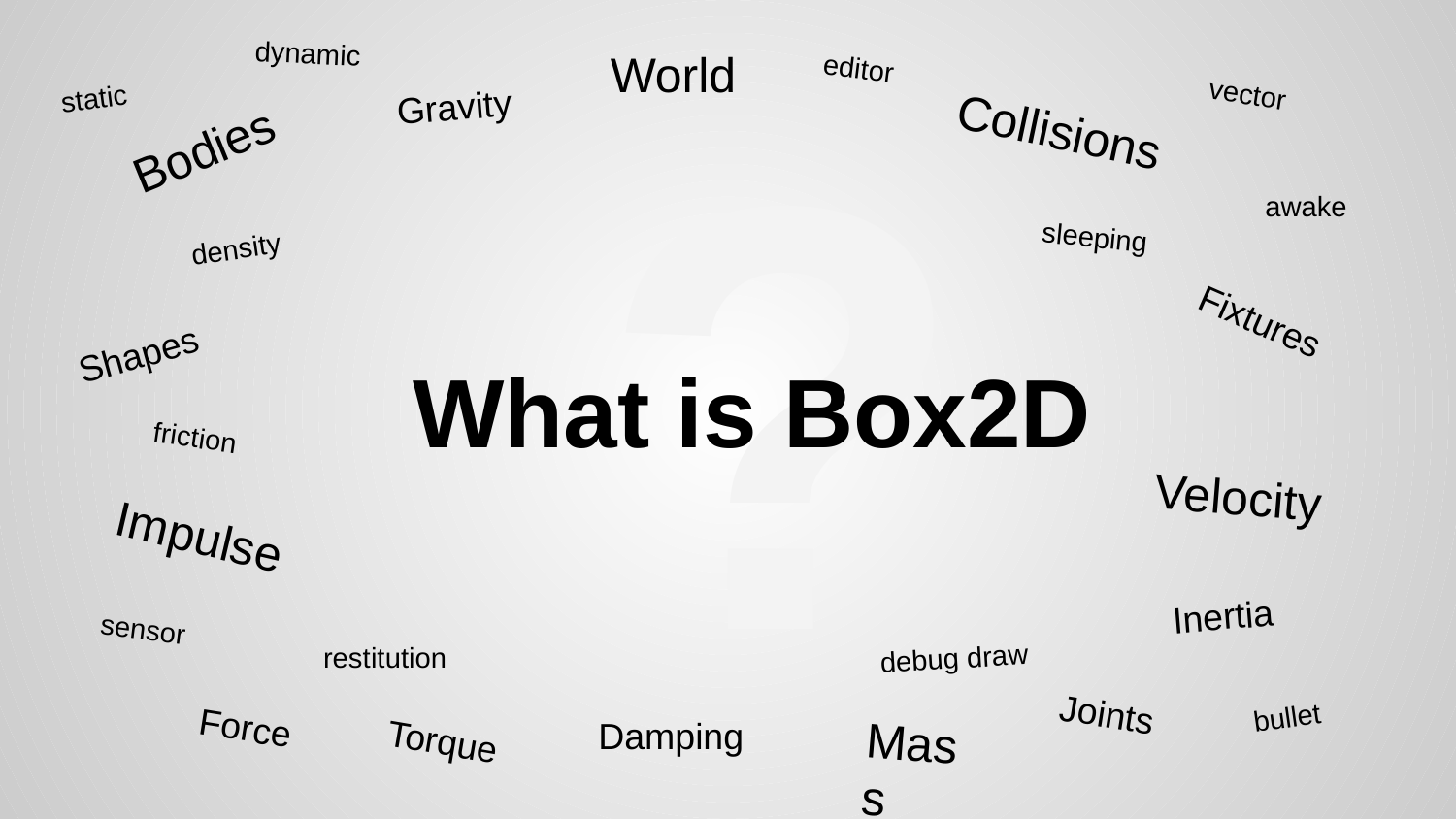

dynamic
World
editor
static
vector
Gravity
Collisions
Bodies
?
awake
sleeping
density
Fixtures
# What is Box2D
Shapes
friction
Velocity
Impulse
Inertia
sensor
restitution
debug draw
Joints
bullet
Force
Mass
Damping
Torque